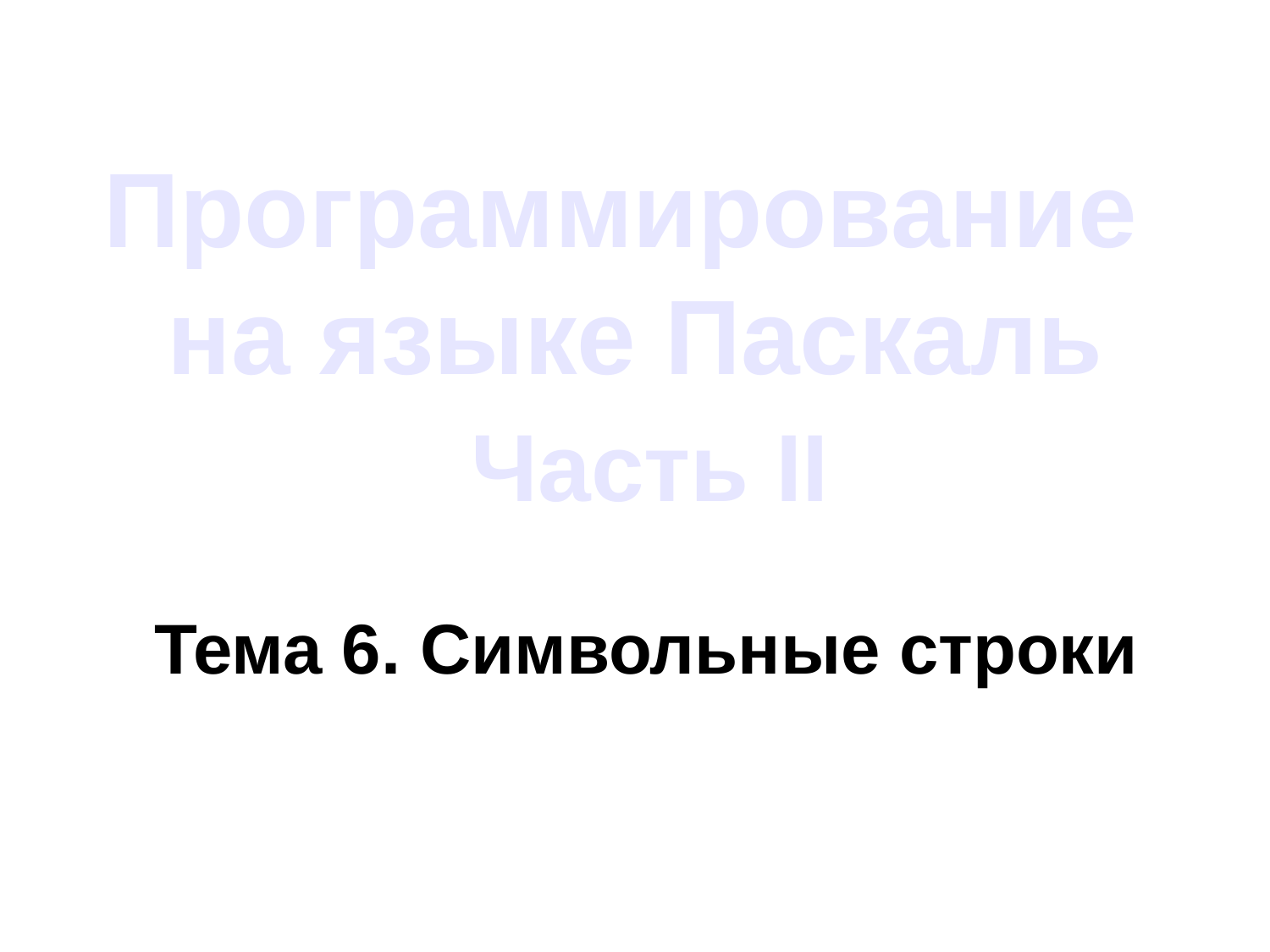

# Программирование на языке Паскаль Часть II
Тема 6. Символьные строки